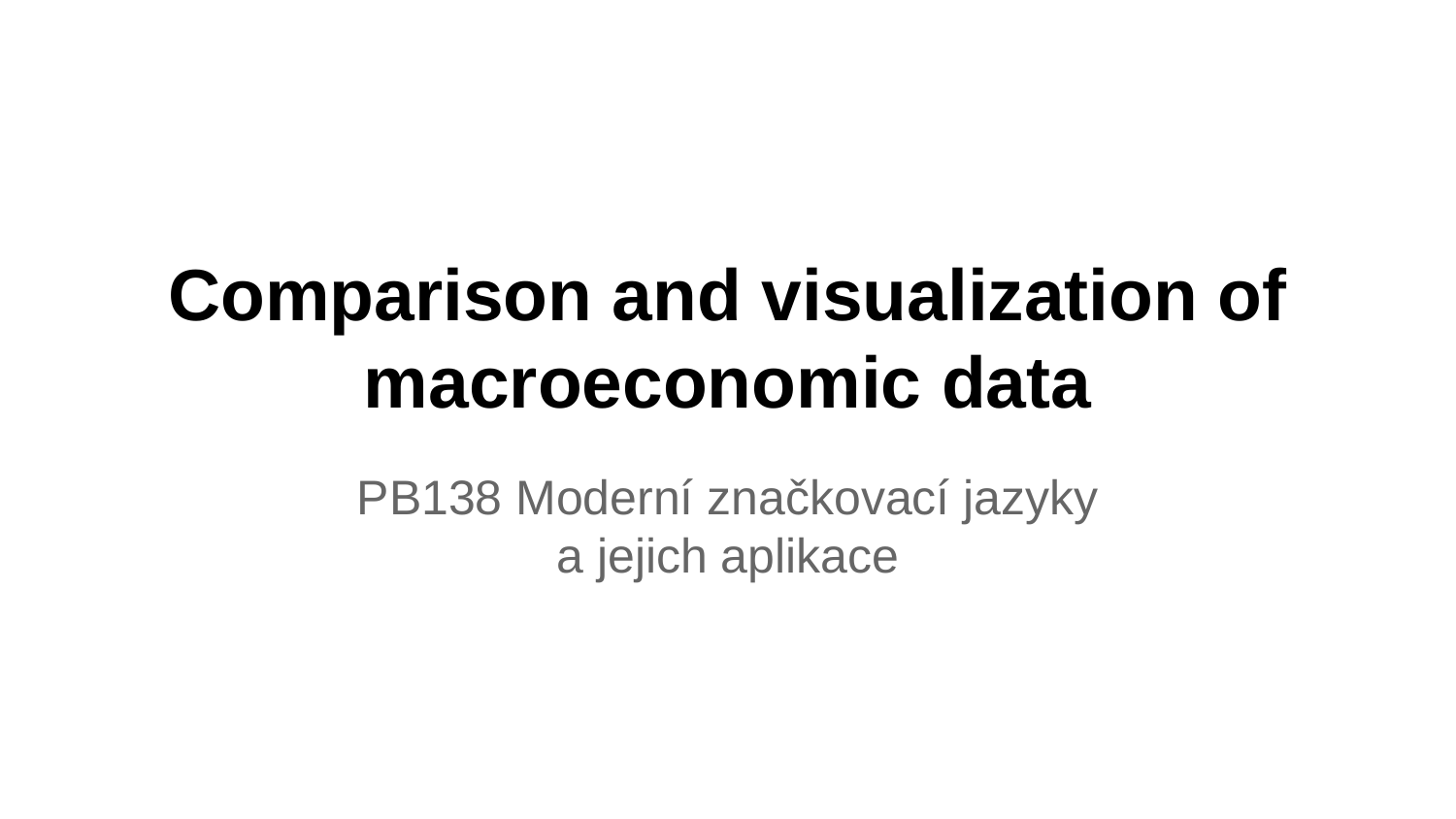

# Comparison and visualization of macroeconomic data
PB138 Moderní značkovací jazyky
a jejich aplikace